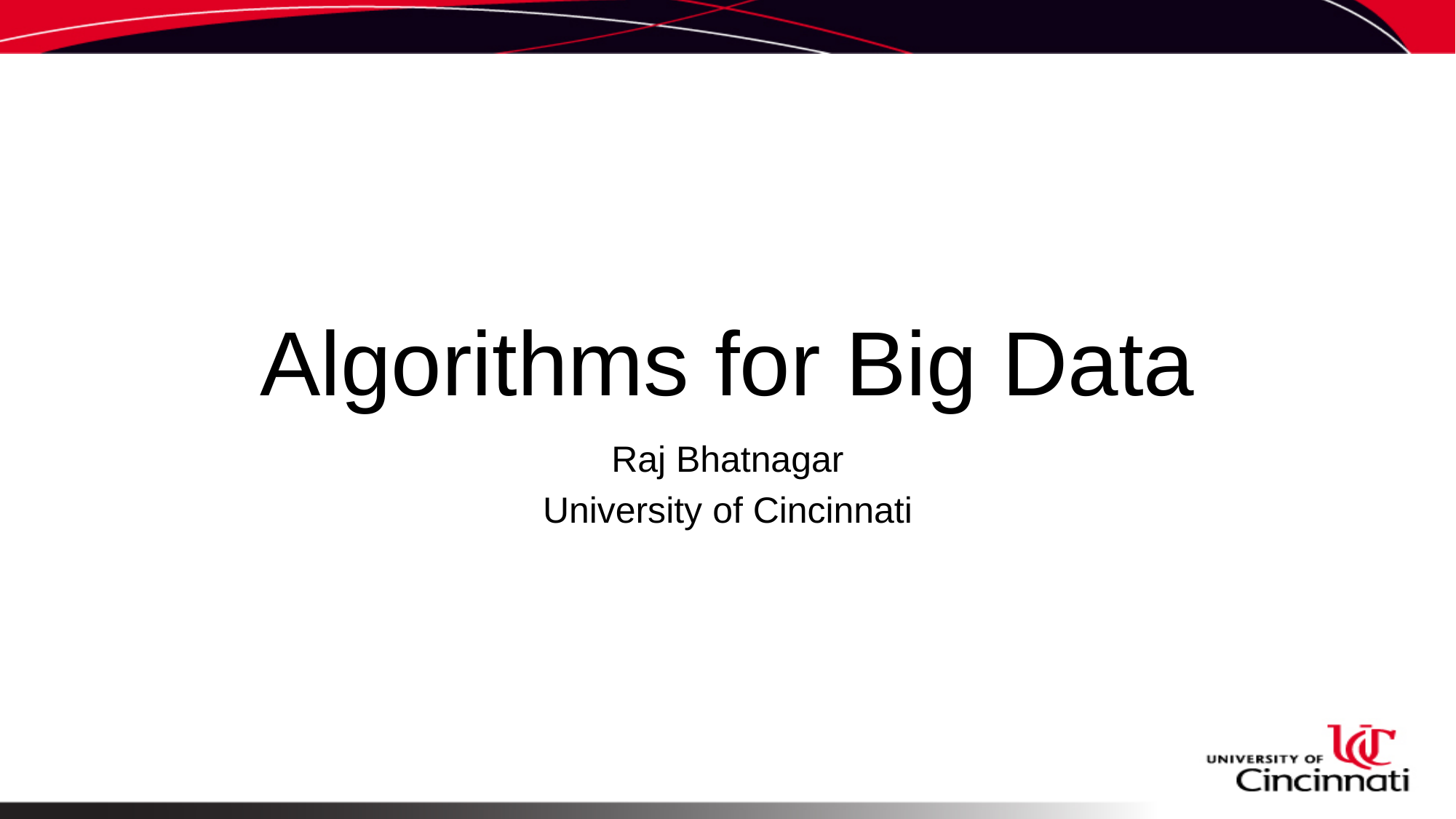

# Algorithms for Big Data
Raj Bhatnagar
University of Cincinnati